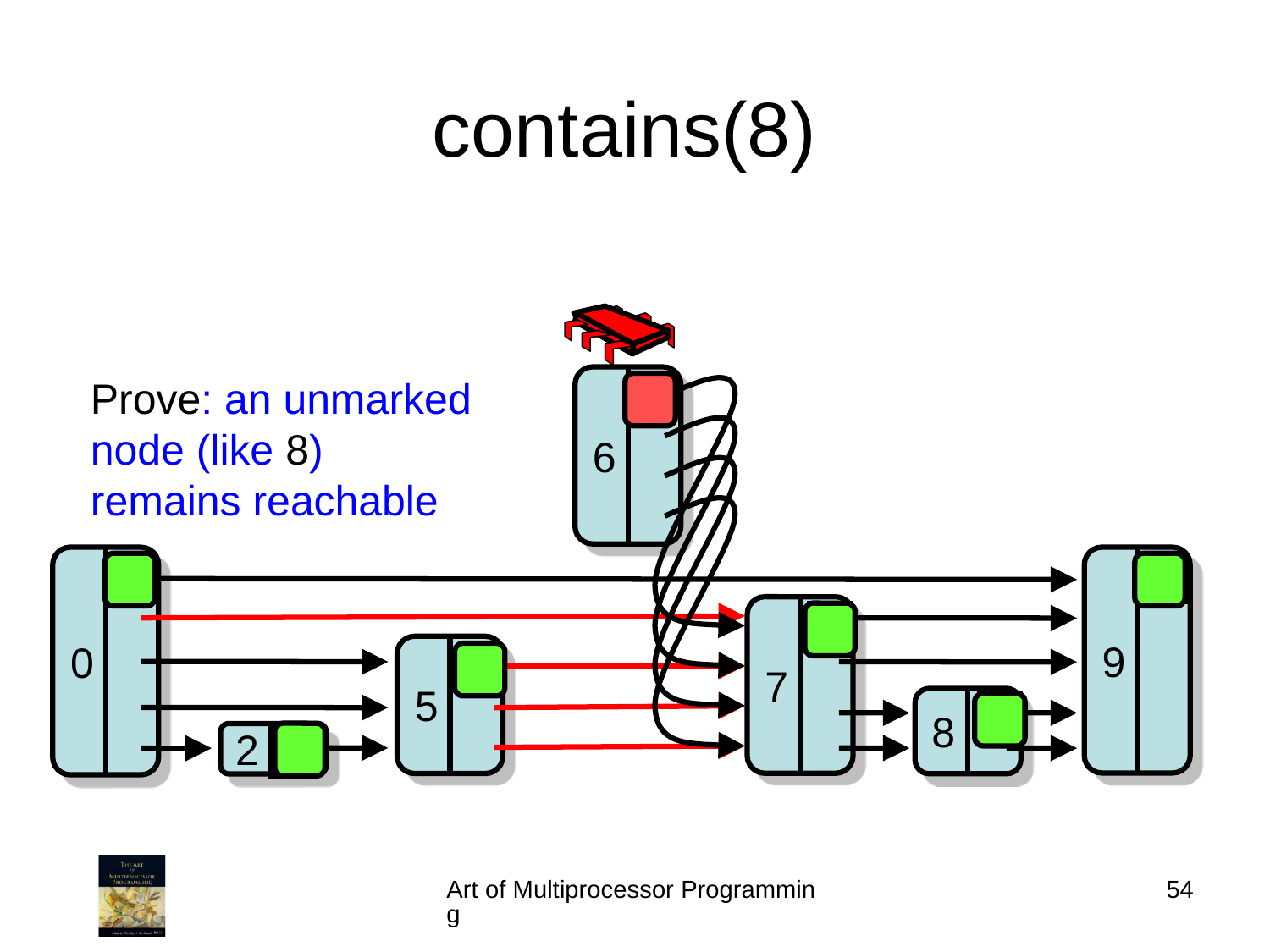

# contains(8)

Prove: an unmarked
node (like 8)
remains reachable
6

0
9

0

7

0

5

0

8
0

2
0

Art of Multiprocessor Programming
54